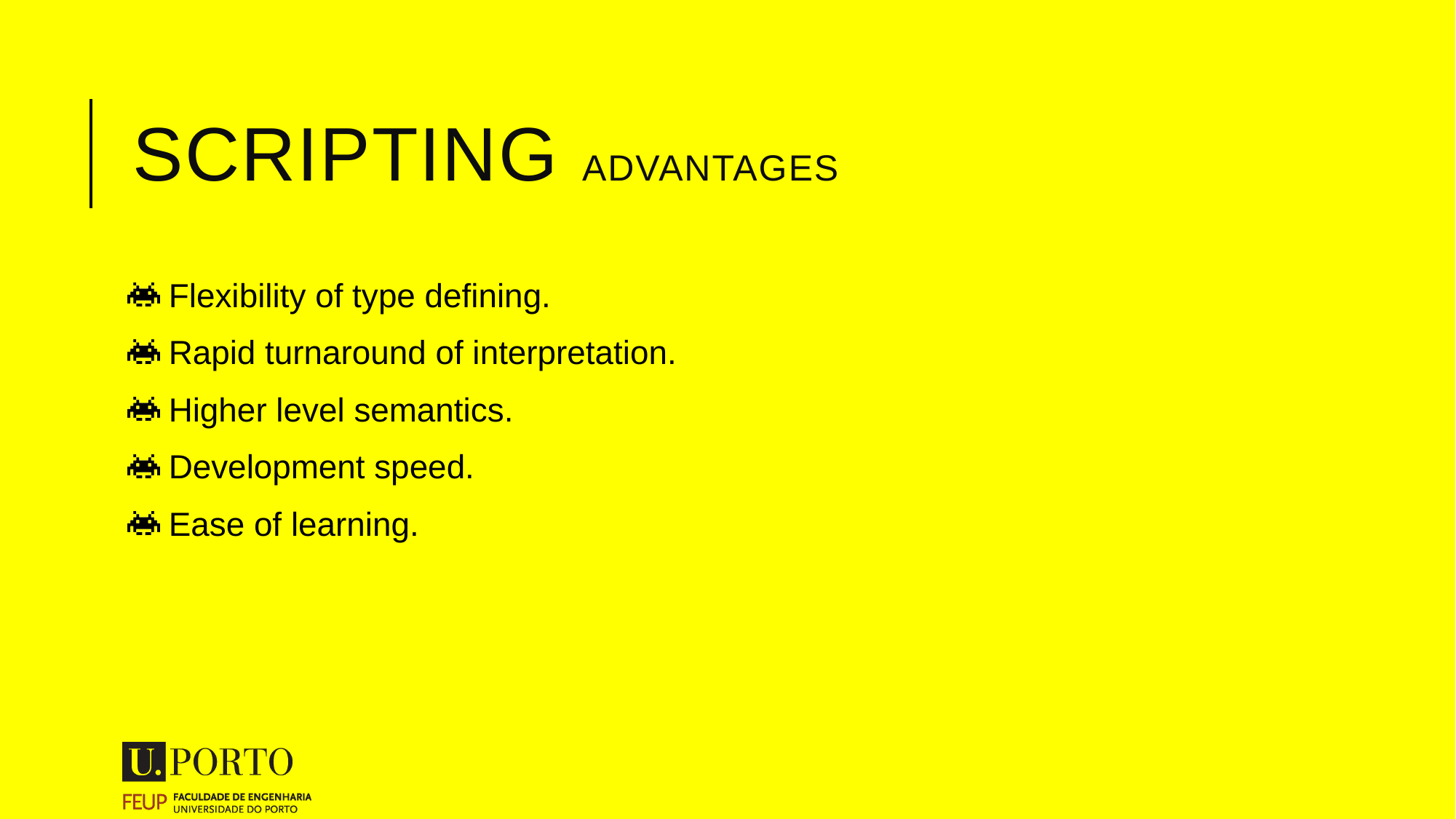

# Scripting Advantages
 Flexibility of type defining.
 Rapid turnaround of interpretation.
 Higher level semantics.
 Development speed.
 Ease of learning.